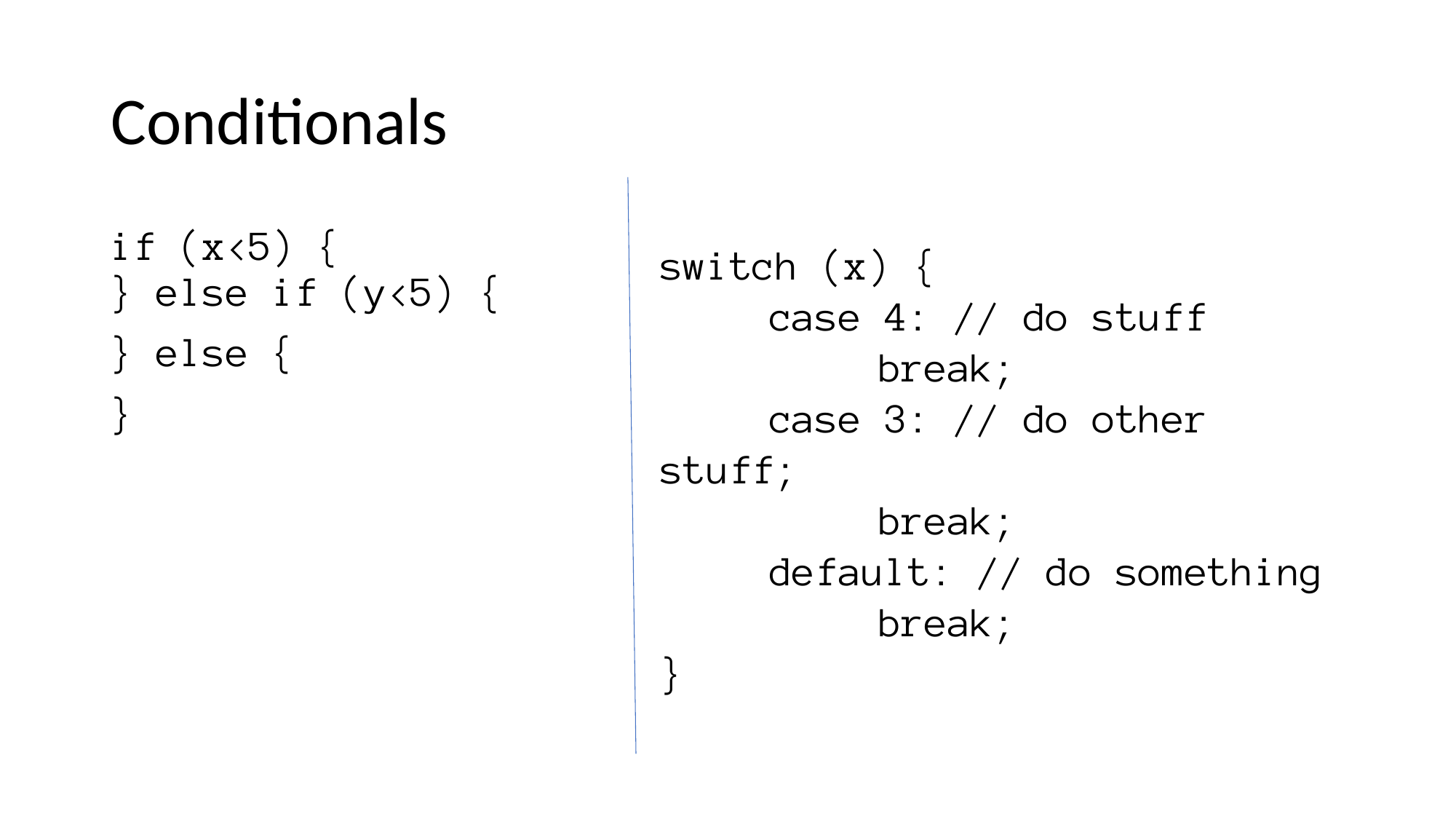

# Conditionals
if (x<5) {
} else if (y<5) {
} else {
}

switch (x) {
	case 4: // do stuff
		break;
	case 3: // do other stuff;
		break;
	default: // do something
		break;
}